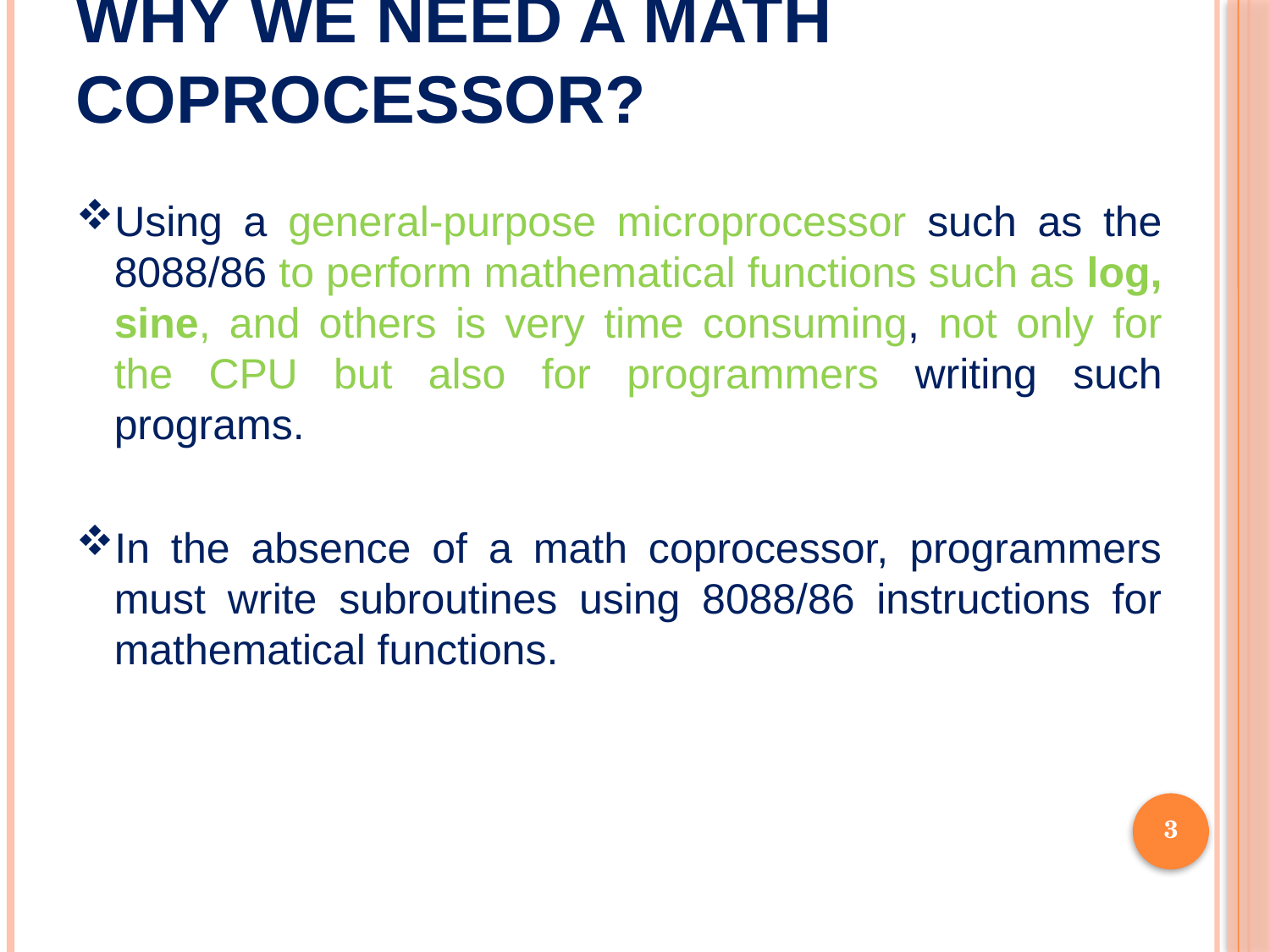

# Why we need a math coprocessor?

Using a general-purpose microprocessor such as the 8088/86 to perform mathematical functions such as log, sine, and others is very time consuming, not only for the CPU but also for programmers writing such programs.

In the absence of a math coprocessor, programmers must write subroutines using 8088/86 instructions for mathematical functions.
3